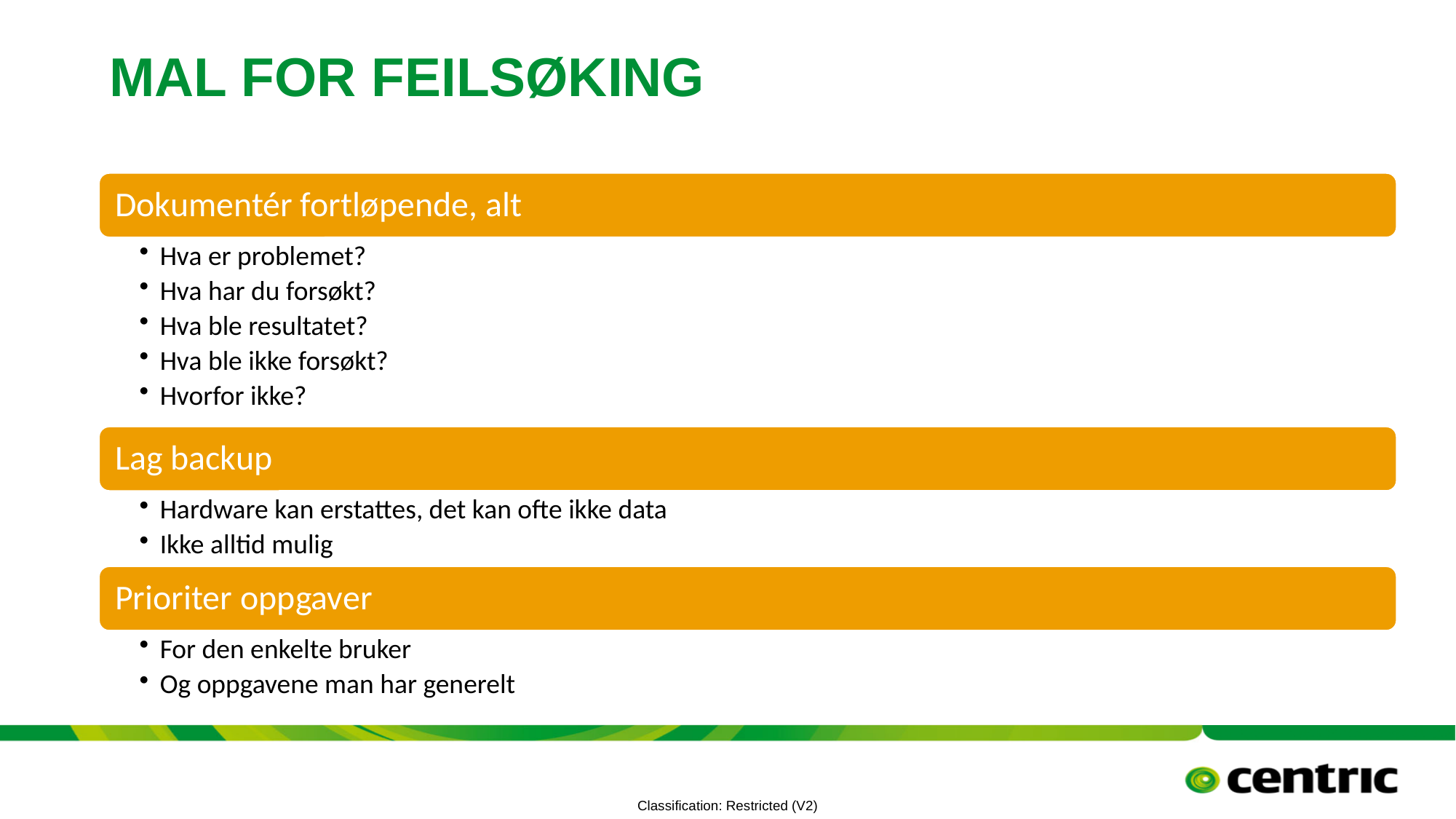

# Mal for feilsøking
Dokumentér fortløpende, alt
Hva er problemet?
Hva har du forsøkt?
Hva ble resultatet?
Hva ble ikke forsøkt?
Hvorfor ikke?
Lag backup
Hardware kan erstattes, det kan ofte ikke data
Ikke alltid mulig
Prioriter oppgaver
For den enkelte bruker
Og oppgavene man har generelt
Morten Bergfall - 11 oktober 2022